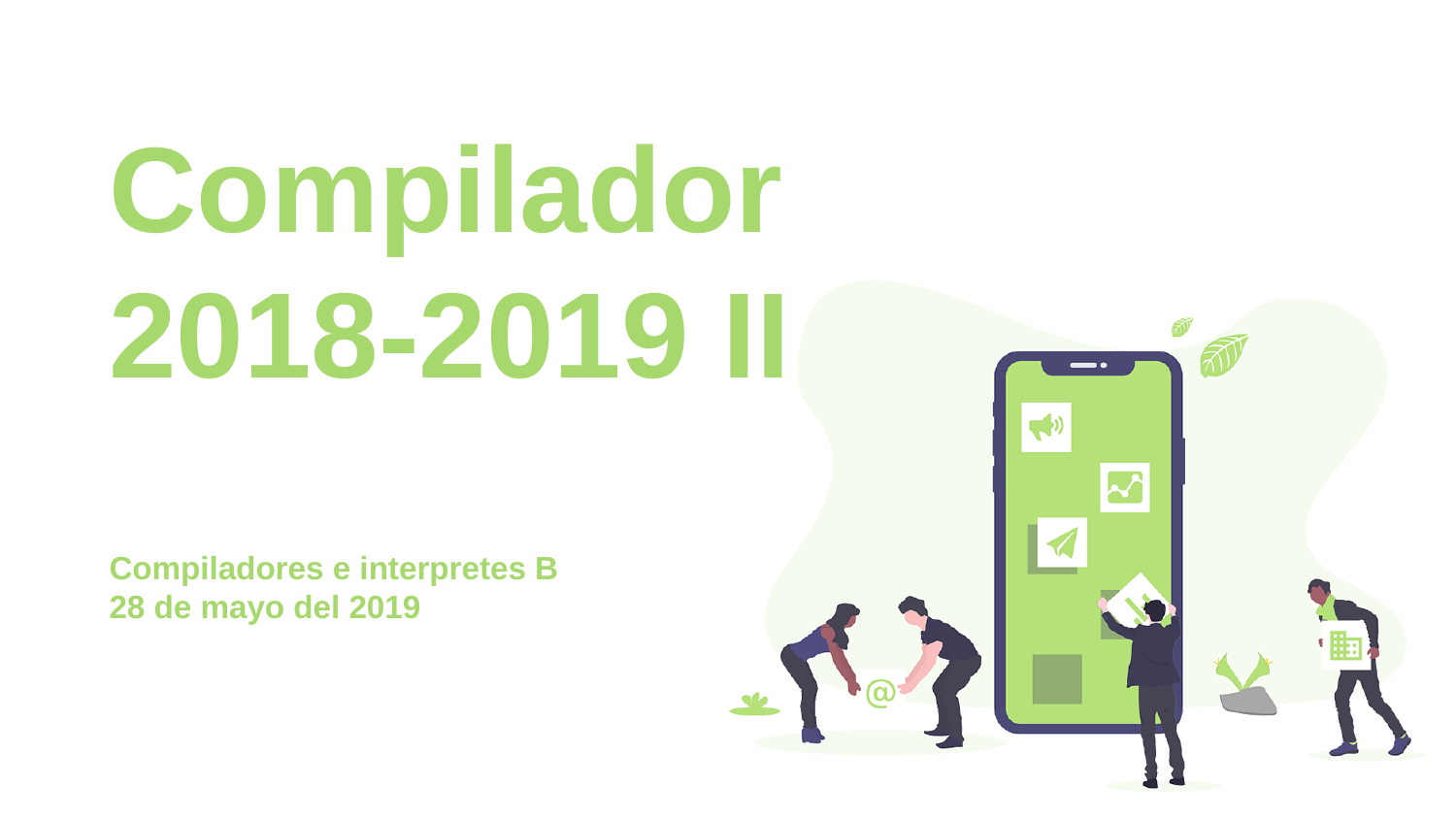

# Compilador 2018-2019 II Compiladores e interpretes B 28 de mayo del 2019